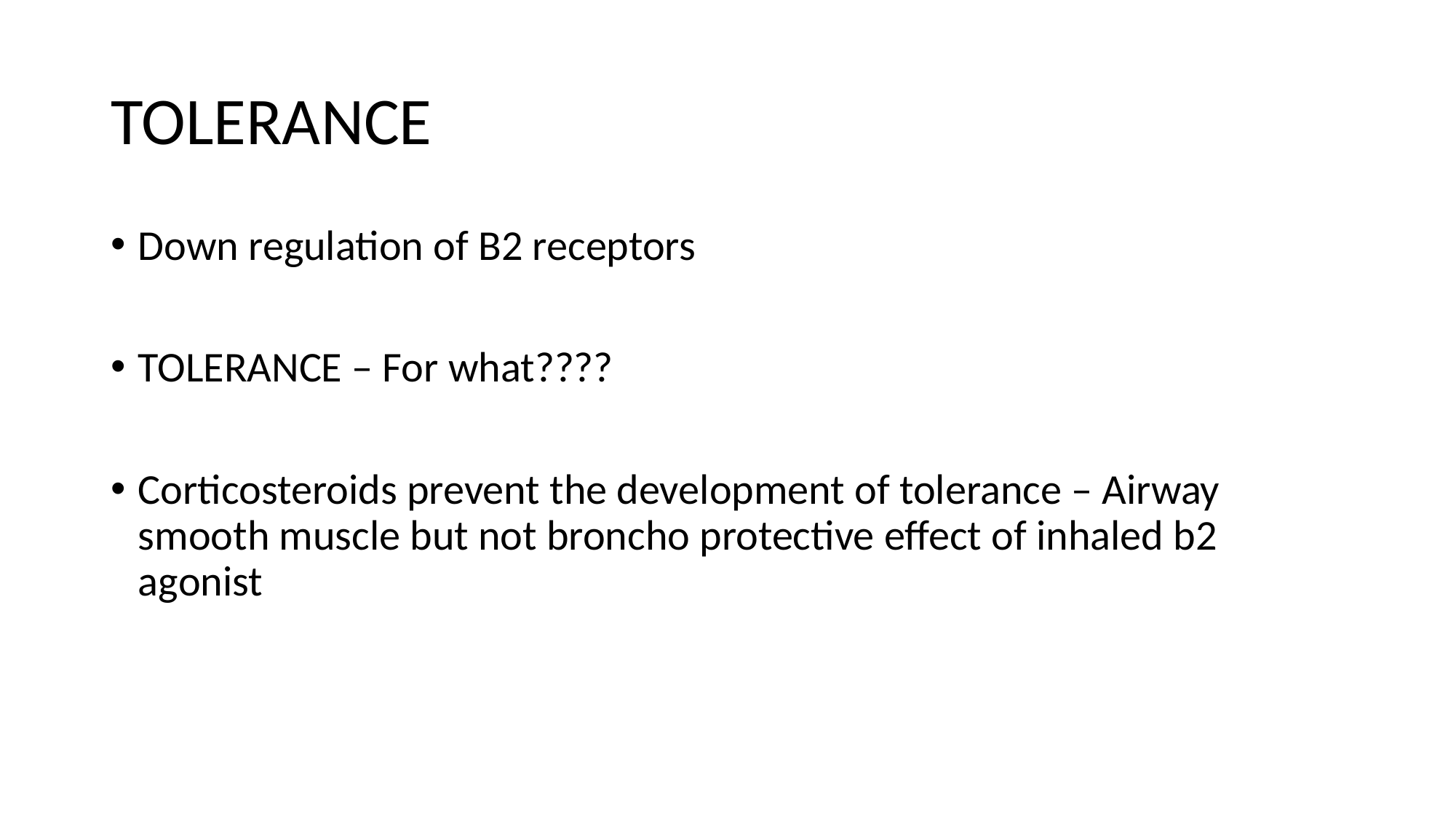

# TOLERANCE
Down regulation of B2 receptors

TOLERANCE – For what????

Corticosteroids prevent the development of tolerance – Airway smooth muscle but not broncho protective effect of inhaled b2 agonist